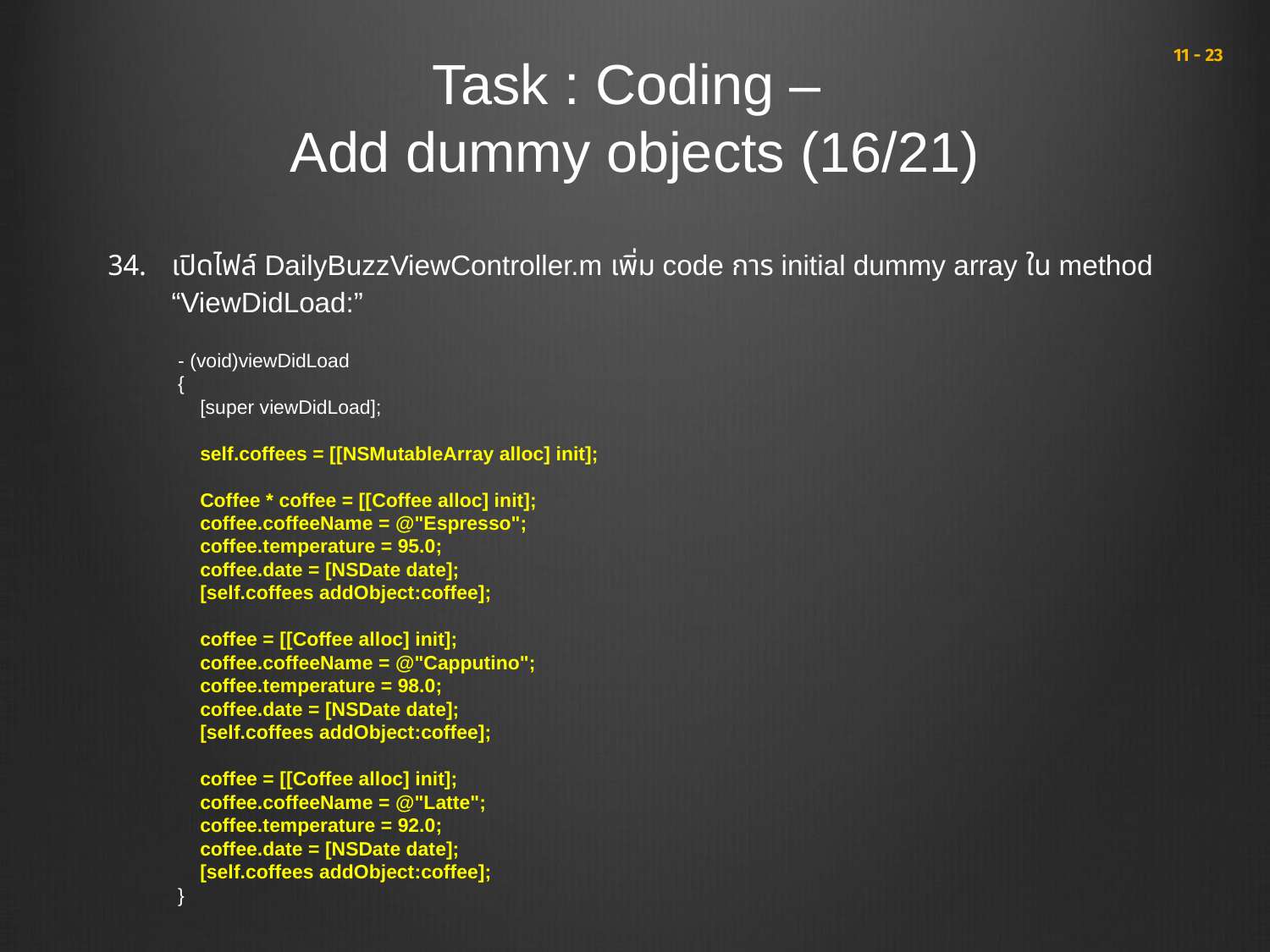

# Task : Coding – Add dummy objects (16/21)
 11 - 23
เปิดไฟล์ DailyBuzzViewController.m เพิ่ม code การ initial dummy array ใน method “ViewDidLoad:”
- (void)viewDidLoad
{
    [super viewDidLoad];

    self.coffees = [[NSMutableArray alloc] init];

    Coffee * coffee = [[Coffee alloc] init];
    coffee.coffeeName = @"Espresso";
    coffee.temperature = 95.0;
    coffee.date = [NSDate date];
    [self.coffees addObject:coffee];

    coffee = [[Coffee alloc] init];
    coffee.coffeeName = @"Capputino";
    coffee.temperature = 98.0;
    coffee.date = [NSDate date];
    [self.coffees addObject:coffee];

    coffee = [[Coffee alloc] init];
    coffee.coffeeName = @"Latte";
    coffee.temperature = 92.0;
    coffee.date = [NSDate date];
    [self.coffees addObject:coffee];
}